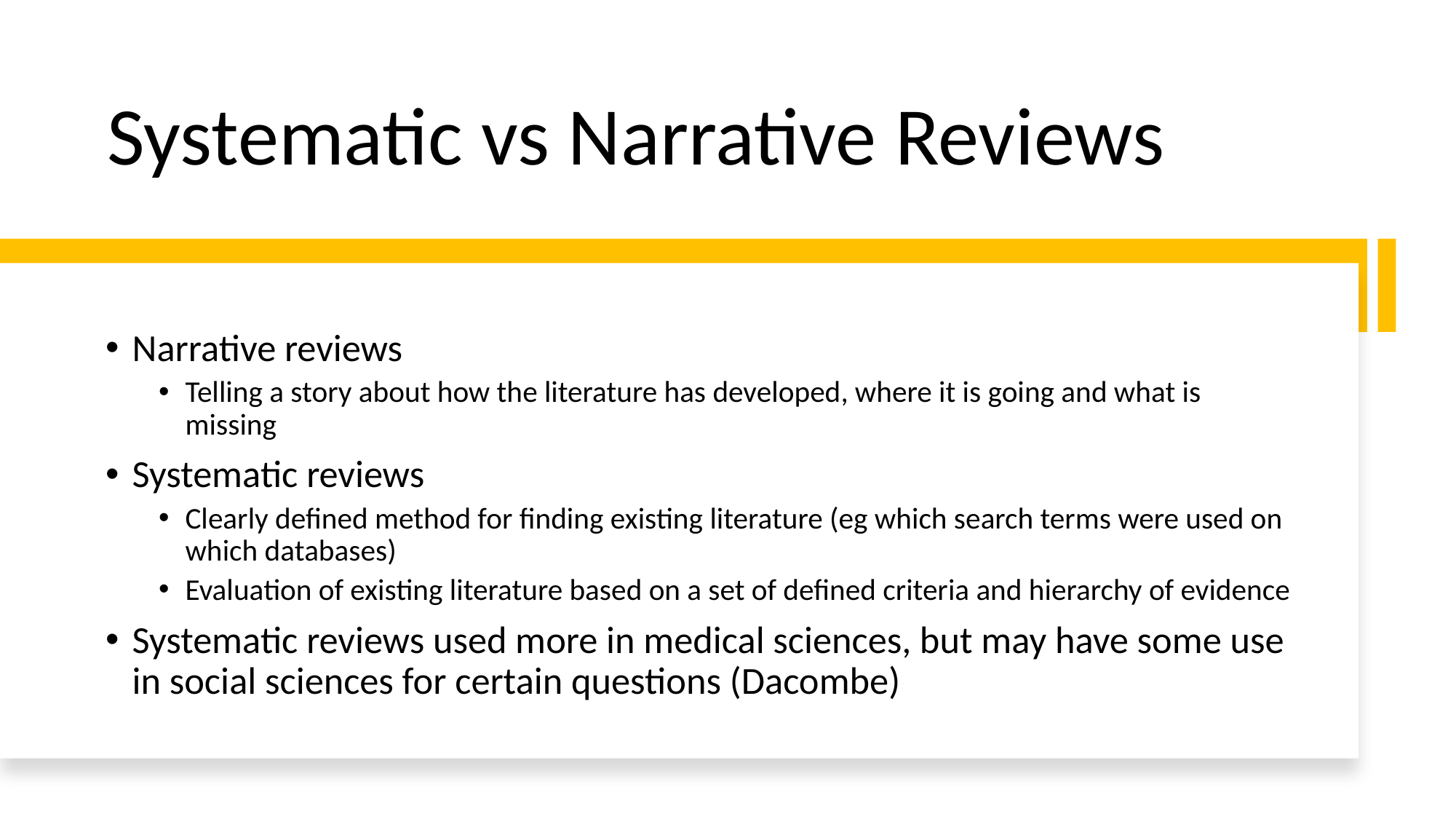

# Systematic vs Narrative Reviews

Narrative reviews
Telling a story about how the literature has developed, where it is going and what is missing
Systematic reviews
Clearly defined method for finding existing literature (eg which search terms were used on which databases)
Evaluation of existing literature based on a set of defined criteria and hierarchy of evidence
Systematic reviews used more in medical sciences, but may have some use in social sciences for certain questions (Dacombe)